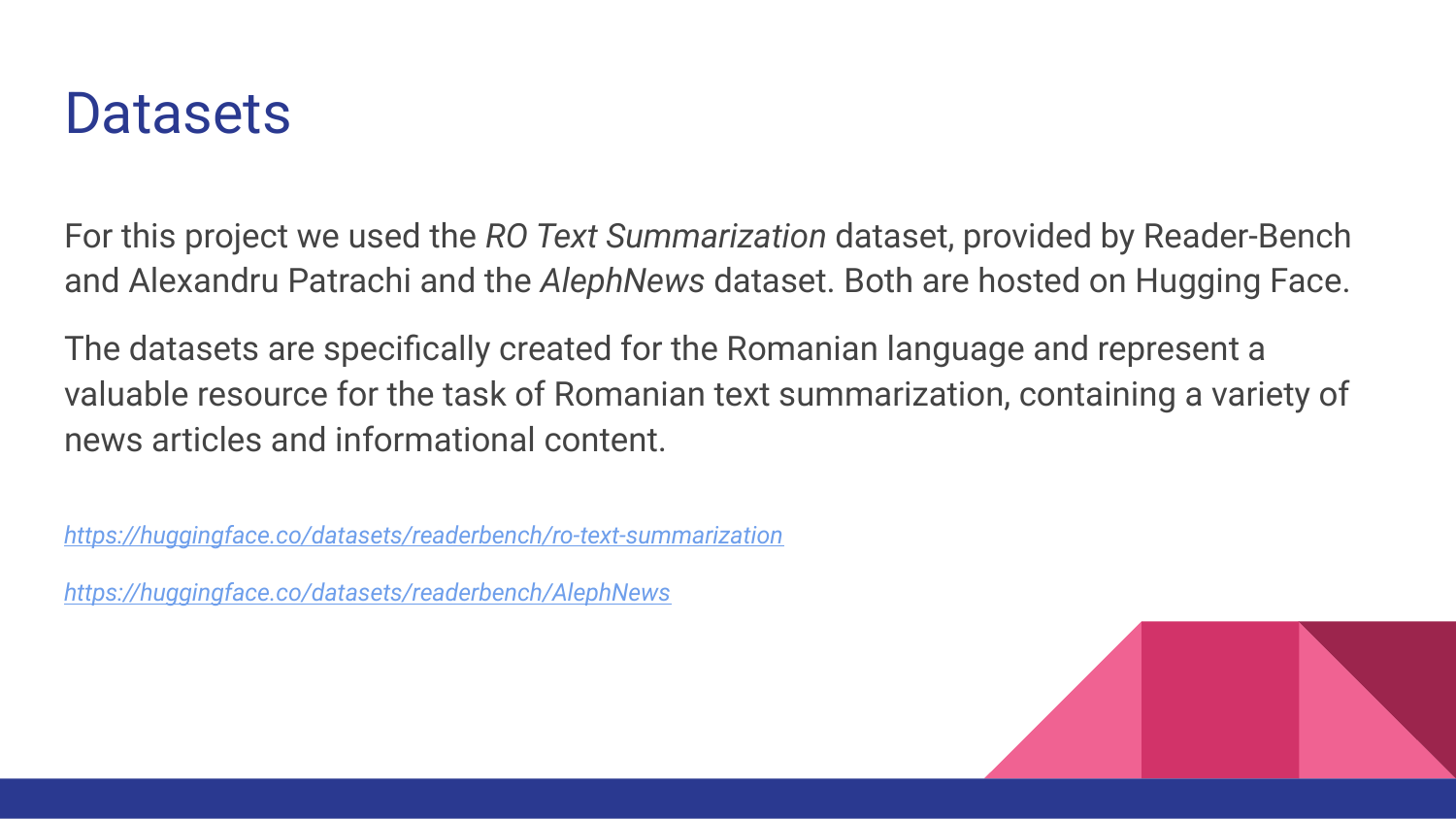

# Datasets
For this project we used the RO Text Summarization dataset, provided by Reader-Bench and Alexandru Patrachi and the AlephNews dataset. Both are hosted on Hugging Face.
The datasets are specifically created for the Romanian language and represent a valuable resource for the task of Romanian text summarization, containing a variety of news articles and informational content.

https://huggingface.co/datasets/readerbench/ro-text-summarization

https://huggingface.co/datasets/readerbench/AlephNews